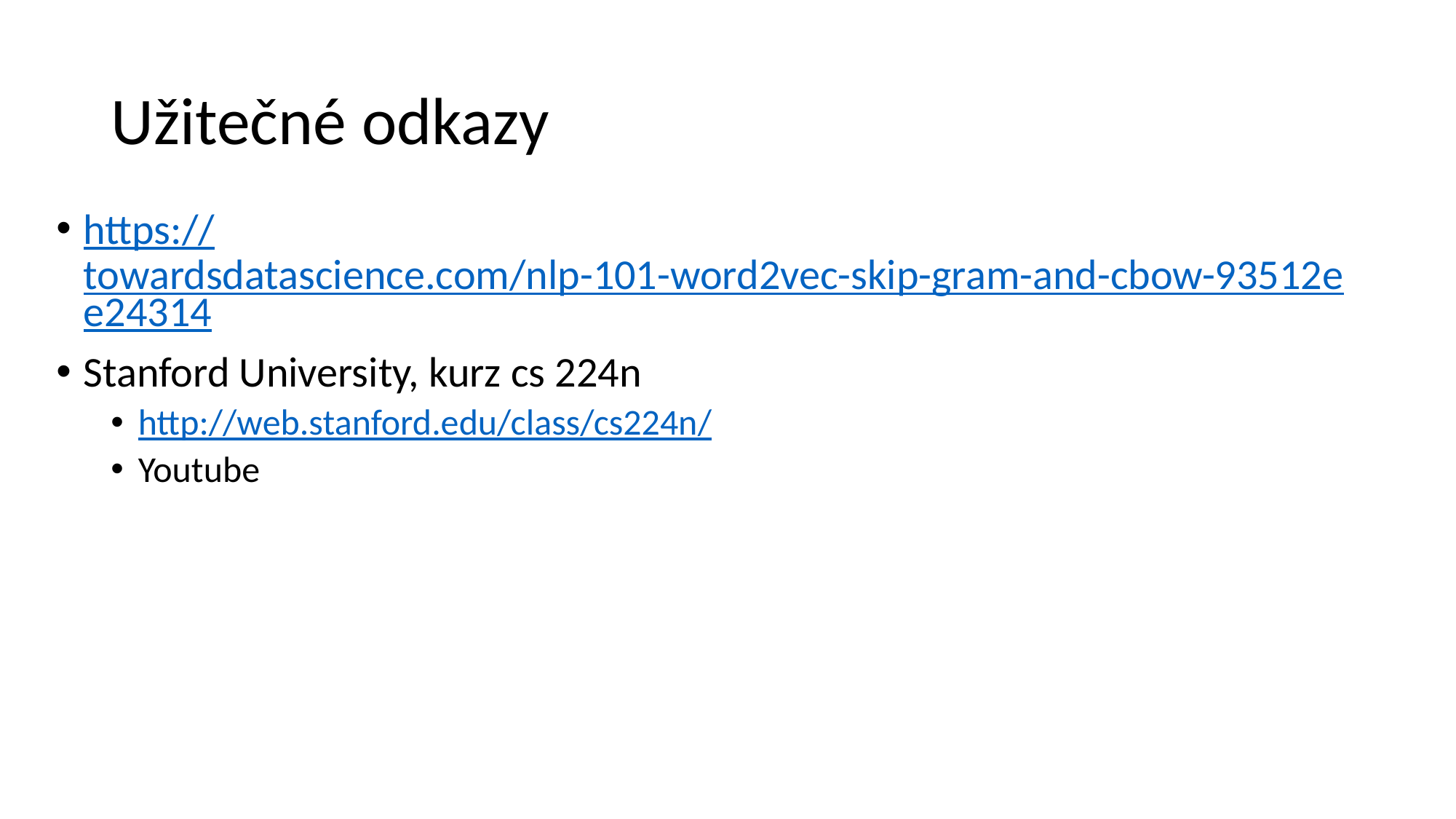

# Užitečné odkazy
https://towardsdatascience.com/nlp-101-word2vec-skip-gram-and-cbow-93512ee24314
Stanford University, kurz cs 224n
http://web.stanford.edu/class/cs224n/
Youtube